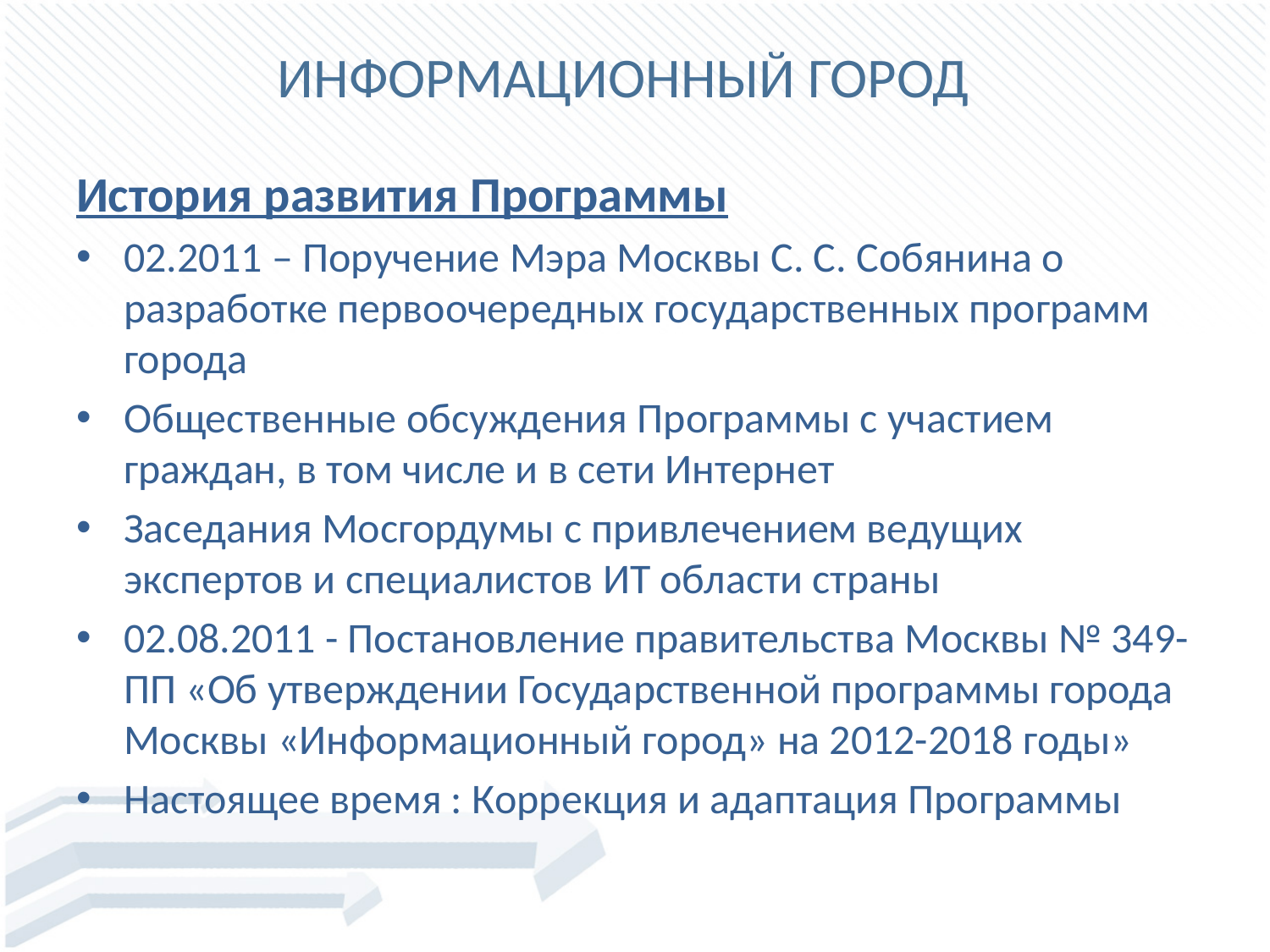

ИНФОРМАЦИОННЫЙ ГОРОД
История развития Программы
02.2011 – Поручение Мэра Москвы С. С. Собянина о разработке первоочередных государственных программ города
Общественные обсуждения Программы с участием граждан, в том числе и в сети Интернет
Заседания Мосгордумы с привлечением ведущих экспертов и специалистов ИТ области страны
02.08.2011 - Постановление правительства Москвы № 349-ПП «Об утверждении Государственной программы города Москвы «Информационный город» на 2012-2018 годы»
Настоящее время : Коррекция и адаптация Программы